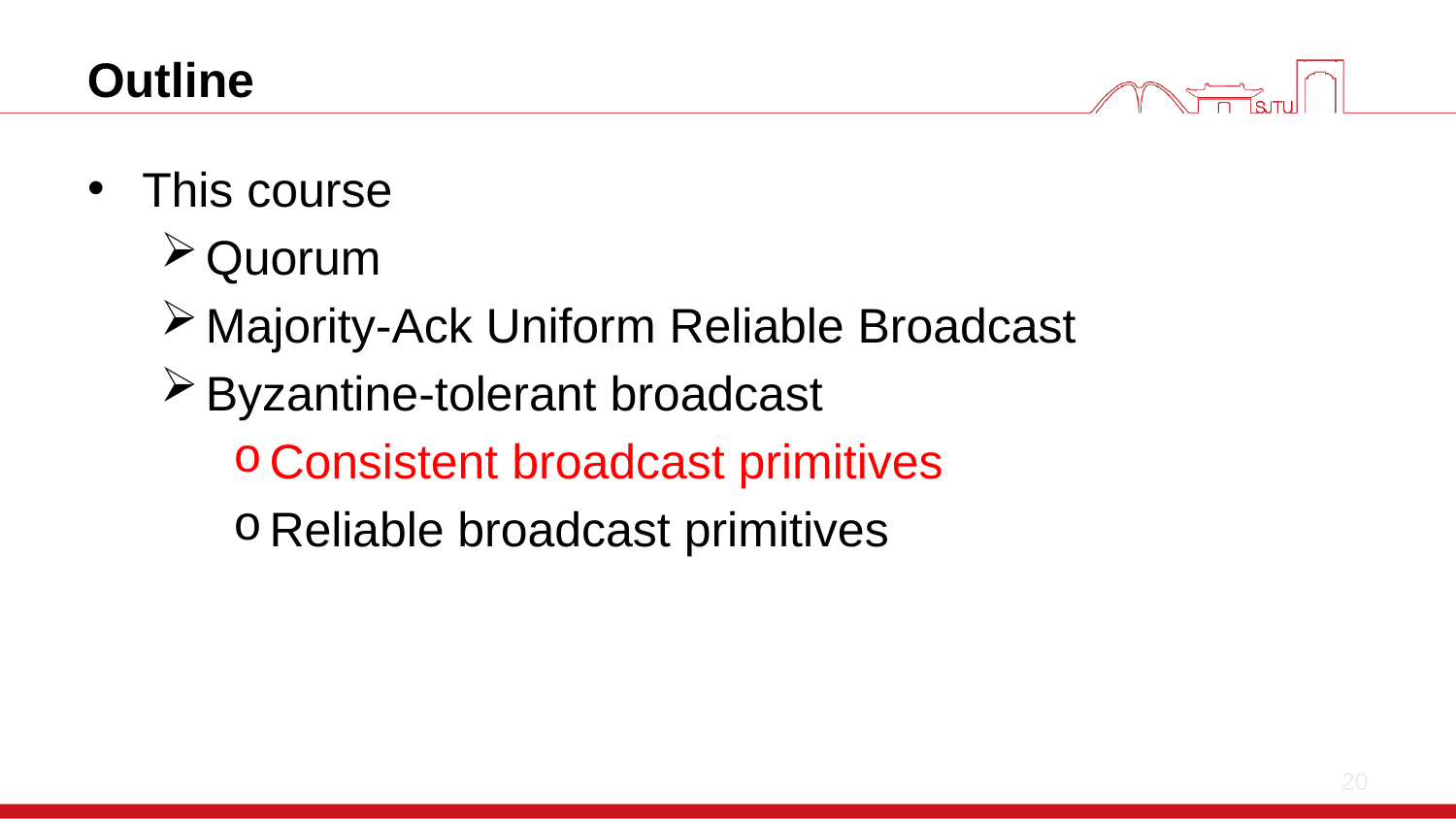

20
# Outline
This course
Quorum
Majority-Ack Uniform Reliable Broadcast
Byzantine-tolerant broadcast
Consistent broadcast primitives
Reliable broadcast primitives